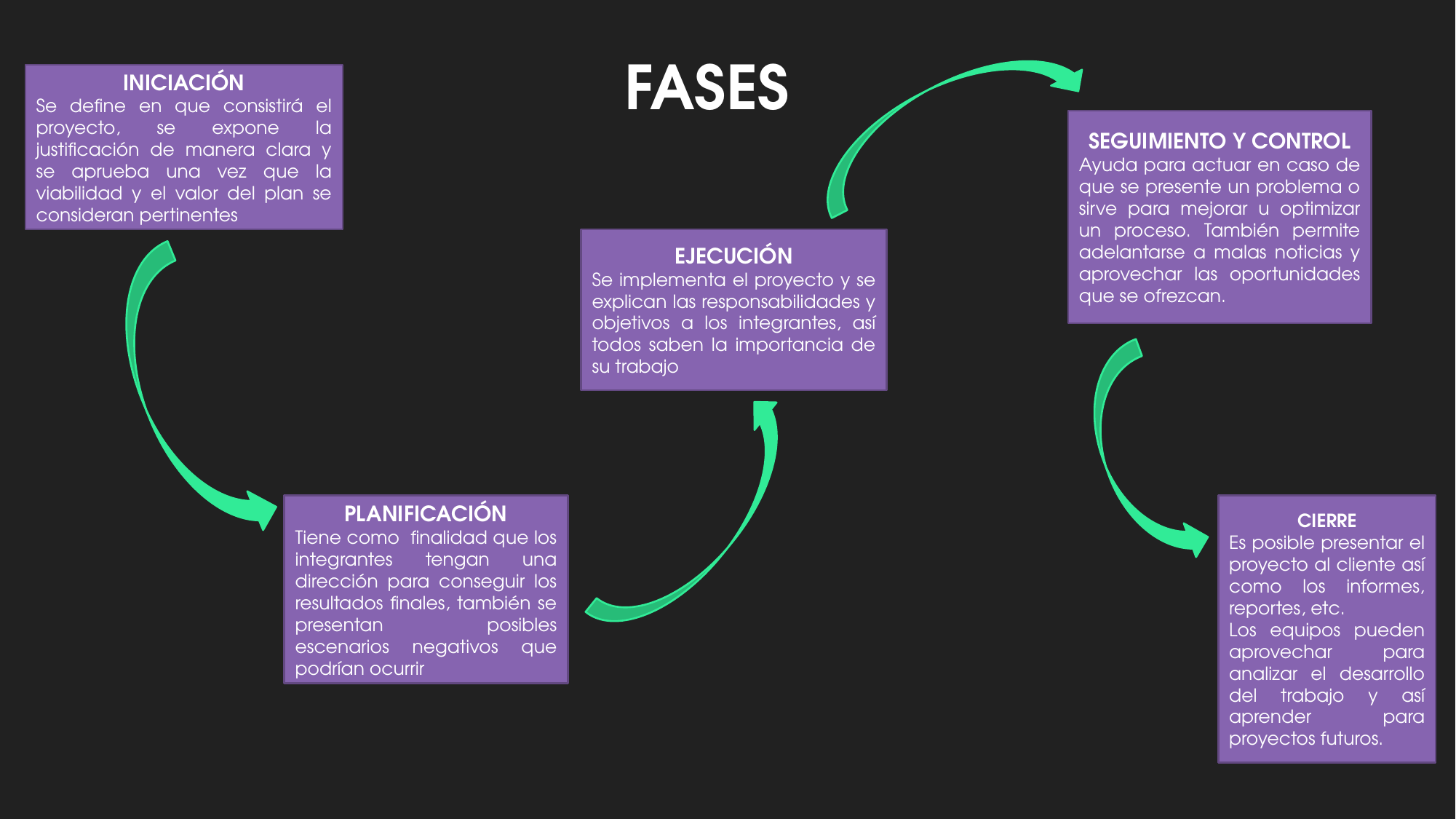

FASES
INICIACIÓN
Se define en que consistirá el proyecto, se expone la justificación de manera clara y se aprueba una vez que la viabilidad y el valor del plan se consideran pertinentes
SEGUIMIENTO Y CONTROL
Ayuda para actuar en caso de que se presente un problema o sirve para mejorar u optimizar un proceso. También permite adelantarse a malas noticias y aprovechar las oportunidades que se ofrezcan.
EJECUCIÓN
Se implementa el proyecto y se explican las responsabilidades y objetivos a los integrantes, así todos saben la importancia de su trabajo

PLANIFICACIÓN
Tiene como  finalidad que los integrantes tengan una dirección para conseguir los resultados finales, también se presentan posibles escenarios negativos que podrían ocurrir
CIERRE
Es posible presentar el proyecto al cliente así como los informes, reportes, etc.
Los equipos pueden aprovechar para analizar el desarrollo del trabajo y así aprender para proyectos futuros.